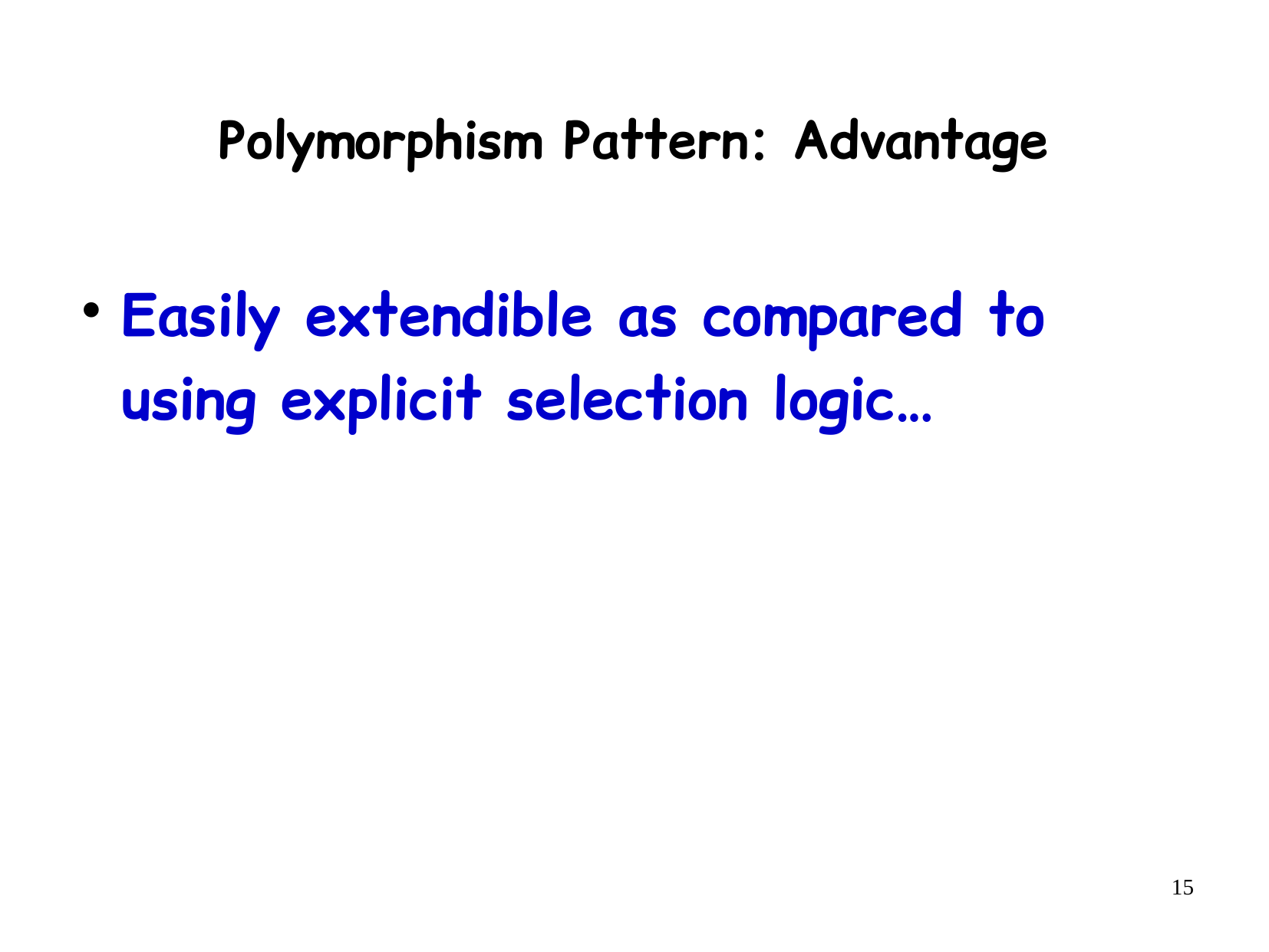

# Polymorphism Pattern: Advantage
Easily extendible as compared to using explicit selection logic…